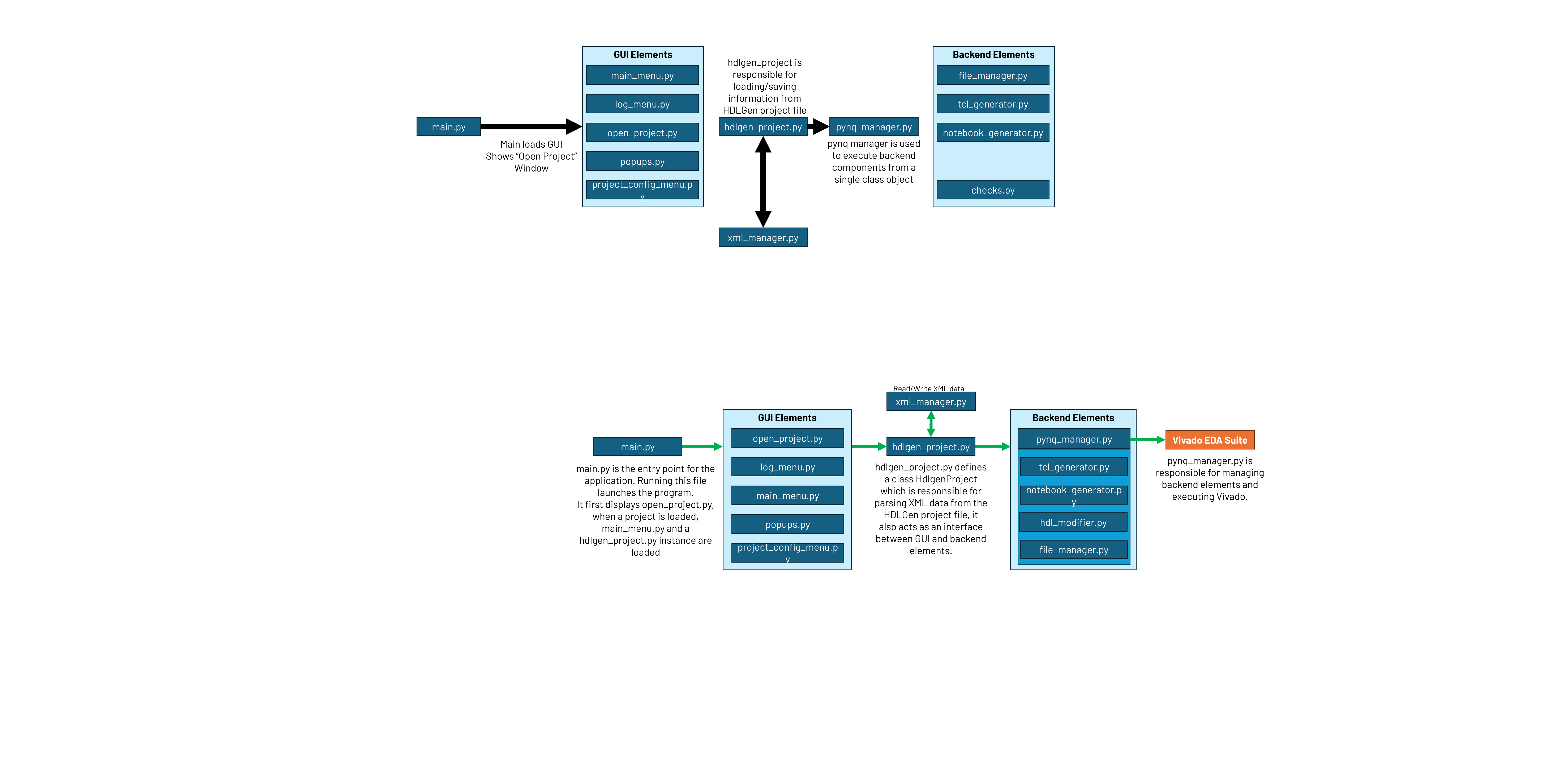

GUI Elements
Backend Elements
hdlgen_project is responsible for loading/saving information from HDLGen project file
main_menu.py
file_manager.py
log_menu.py
tcl_generator.py
main.py
hdlgen_project.py
pynq_manager.py
open_project.py
notebook_generator.py
pynq manager is used to execute backend components from a single class object
Main loads GUI
Shows “Open Project” Window
popups.py
project_config_menu.py
checks.py
xml_manager.py
Read/Write XML data
xml_manager.py
GUI Elements
Backend Elements
pynq_manager.py
open_project.py
Vivado EDA Suite
main.py
hdlgen_project.py

pynq_manager.py is responsible for managing backend elements and executing Vivado.
log_menu.py
tcl_generator.py
hdlgen_project.py defines a class HdlgenProject which is responsible for parsing XML data from the HDLGen project file, it also acts as an interface between GUI and backend elements.
main.py is the entry point for the application. Running this file launches the program.
It first displays open_project.py, when a project is loaded, main_menu.py and a hdlgen_project.py instance are loaded
main_menu.py
notebook_generator.py
hdl_modifier.py
popups.py
file_manager.py
project_config_menu.py